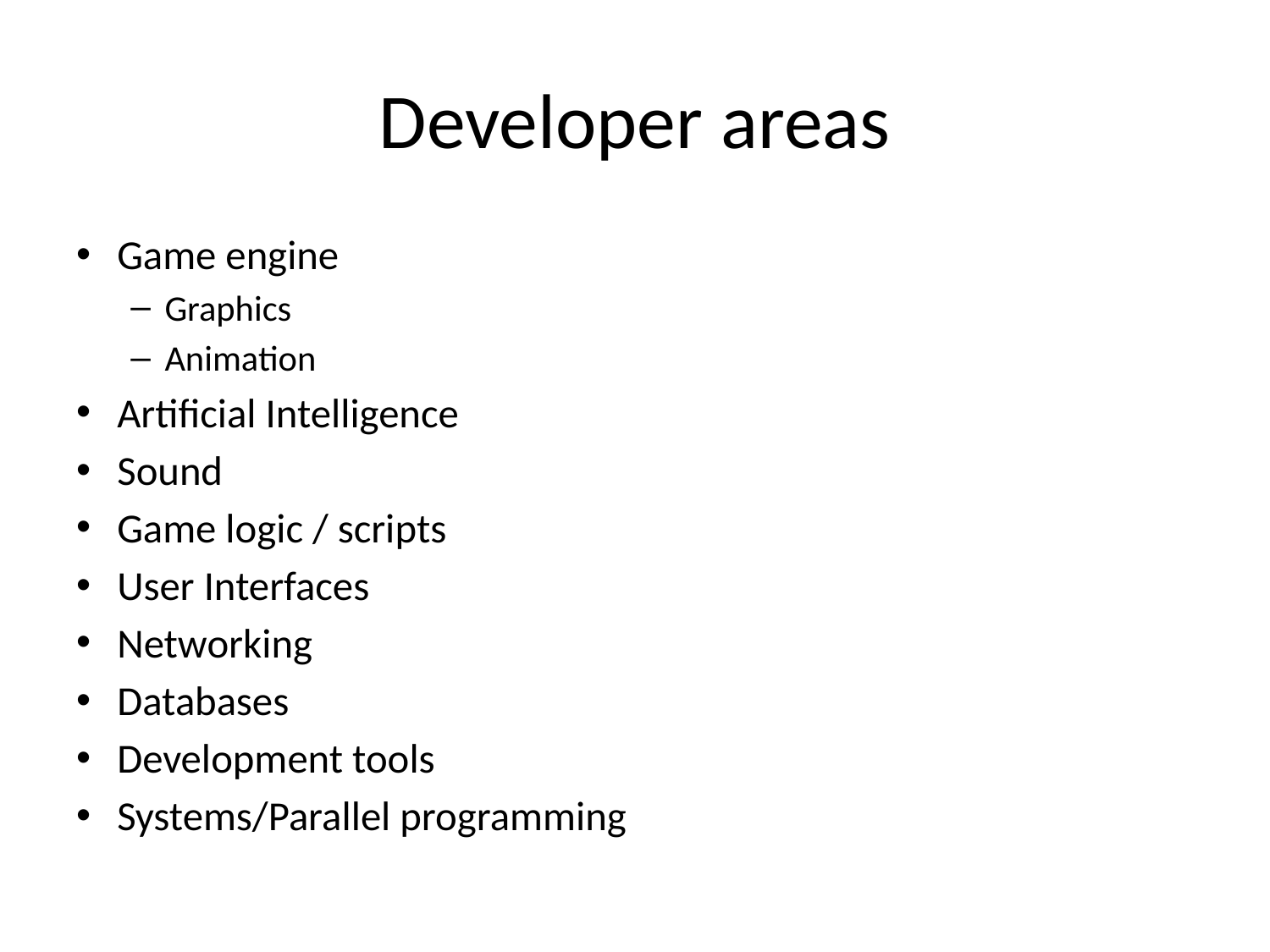

# Developer areas
Game engine
Graphics
Animation
Artificial Intelligence
Sound
Game logic / scripts
User Interfaces
Networking
Databases
Development tools
Systems/Parallel programming